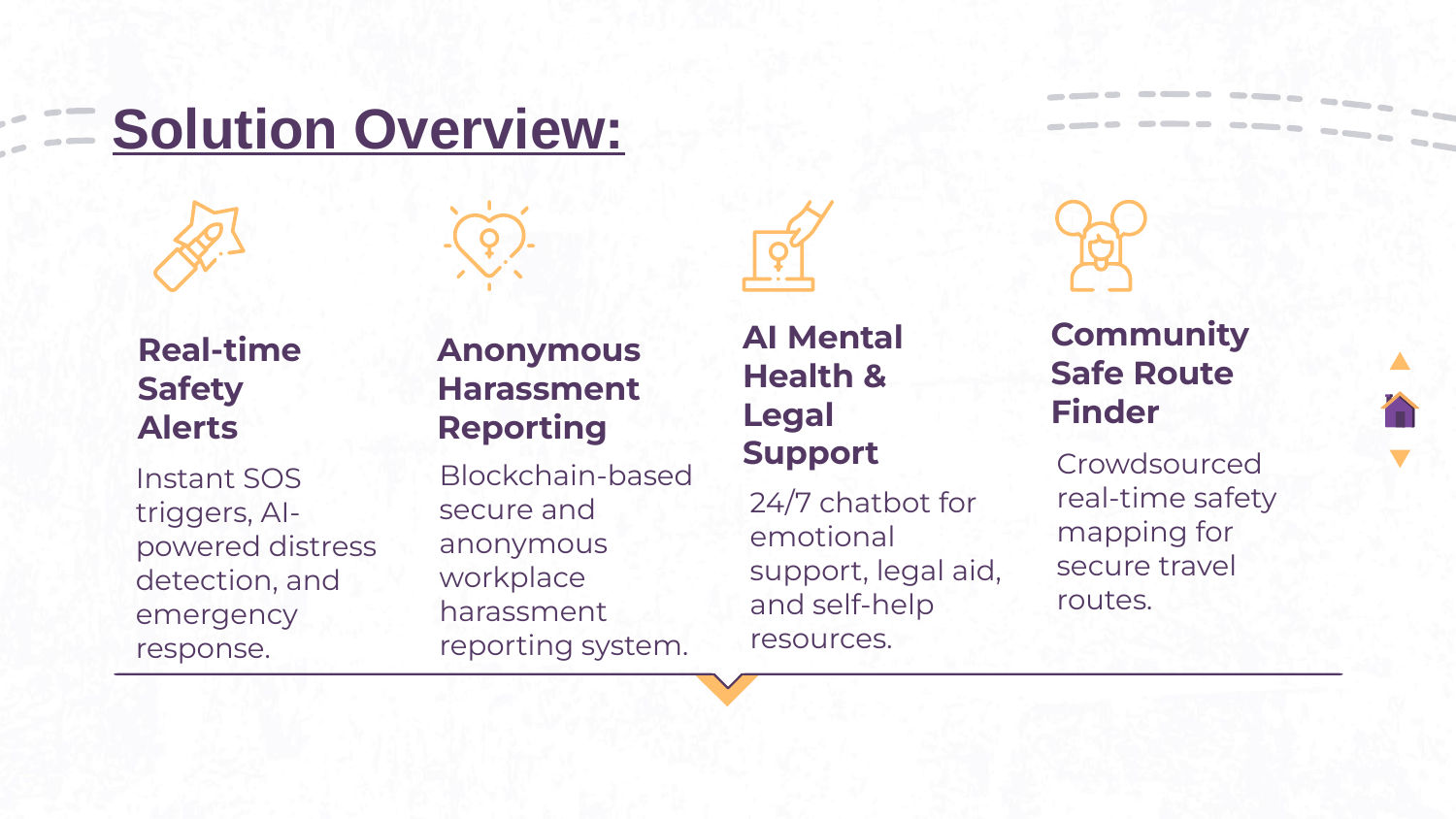

# Solution Overview:

Anonymous Harassment Reporting
Real-time Safety Alerts
Community Safe Route Finder

AI Mental Health & Legal Support

Crowdsourced real-time safety mapping for secure travel routes.
Blockchain-based secure and anonymous workplace harassment reporting system.
Instant SOS triggers, AI-powered distress detection, and emergency response.

24/7 chatbot for emotional support, legal aid, and self-help resources.